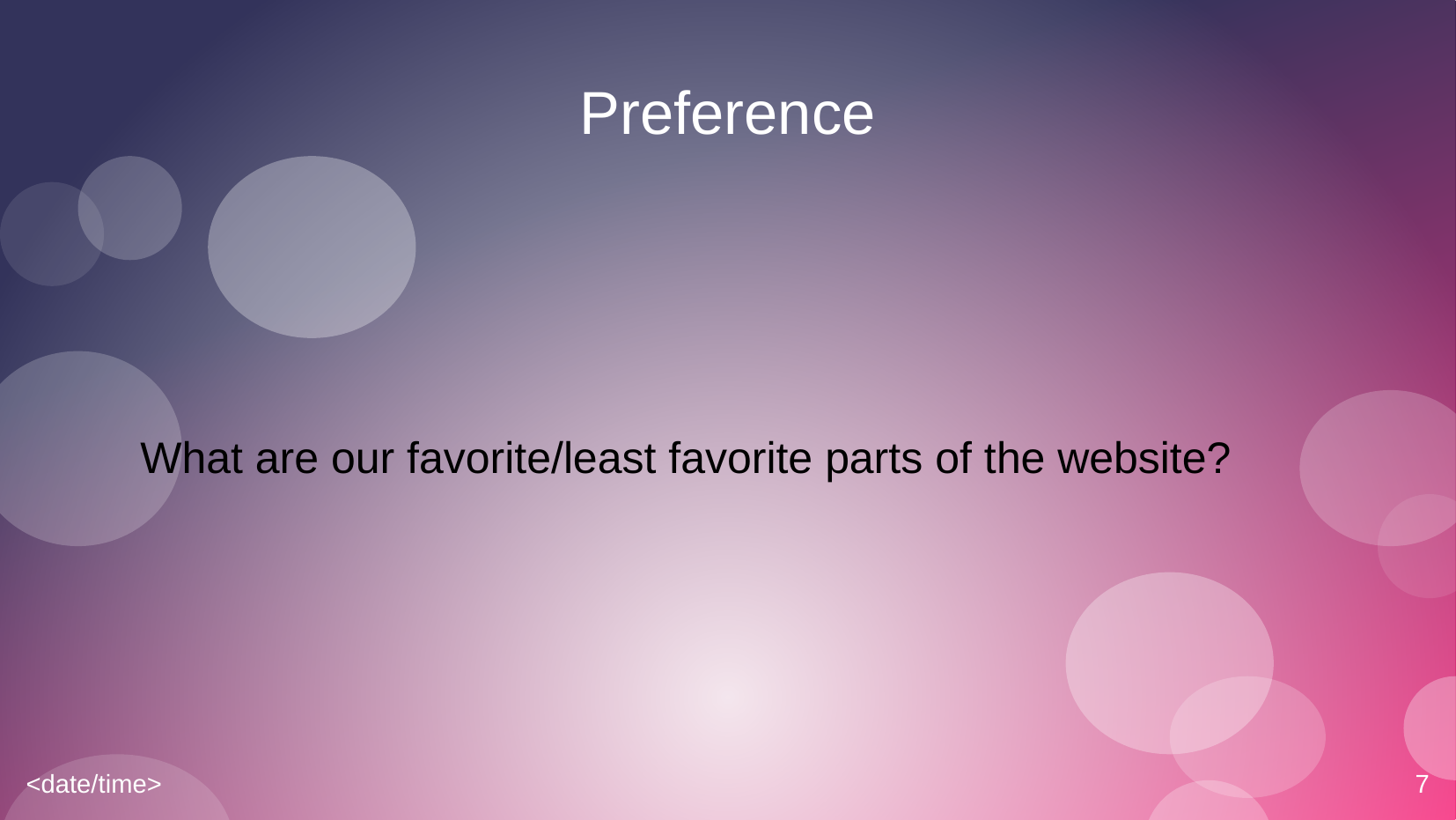

# Preference
What are our favorite/least favorite parts of the website?